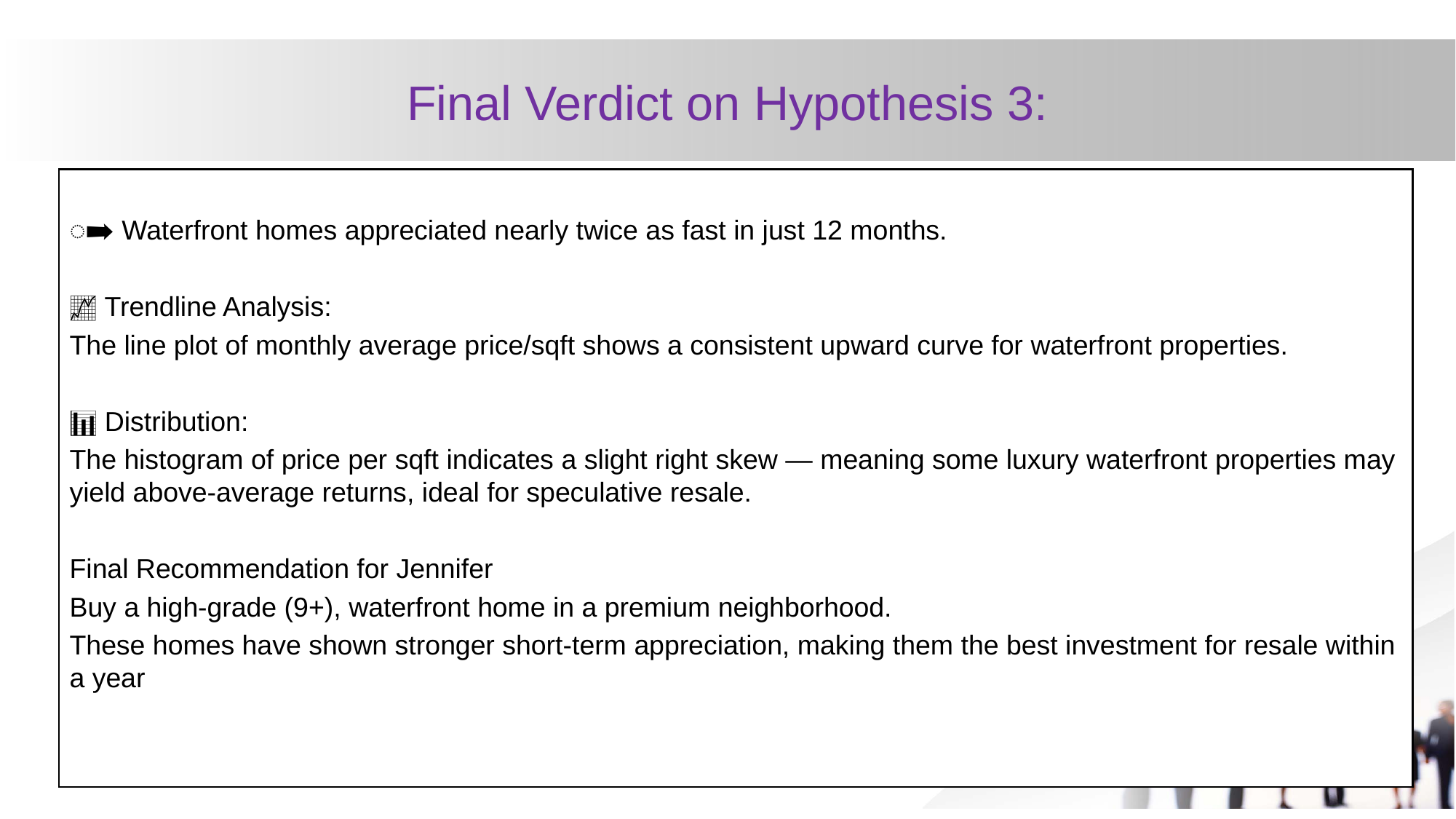

# Final Verdict on Hypothesis 3:

️➡️ Waterfront homes appreciated nearly twice as fast in just 12 months.

📈 Trendline Analysis:
The line plot of monthly average price/sqft shows a consistent upward curve for waterfront properties.

📊 Distribution:
The histogram of price per sqft indicates a slight right skew — meaning some luxury waterfront properties may yield above-average returns, ideal for speculative resale.

Final Recommendation for Jennifer
Buy a high-grade (9+), waterfront home in a premium neighborhood.
These homes have shown stronger short-term appreciation, making them the best investment for resale within a year